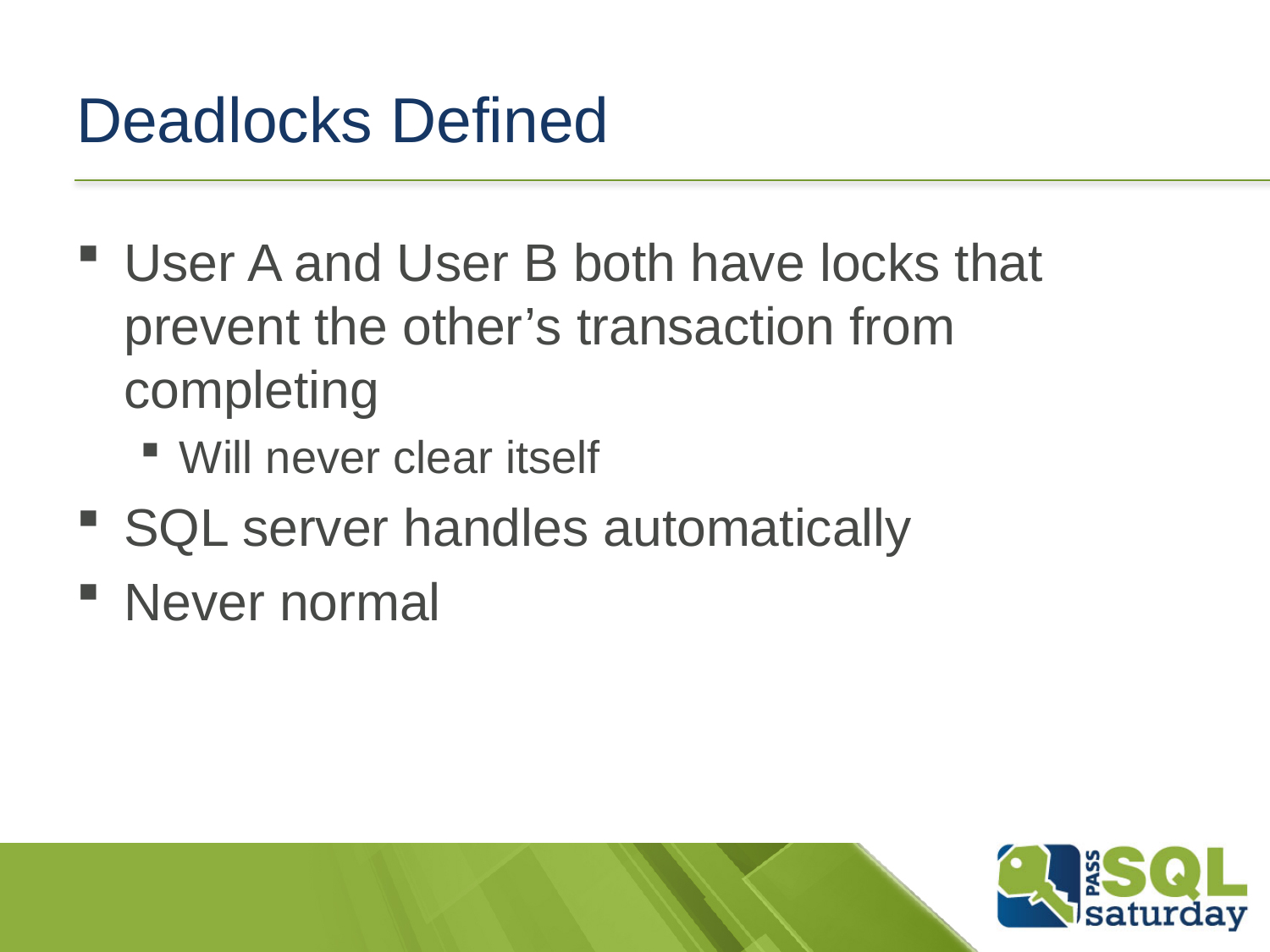

# Deadlocks Defined
User A and User B both have locks that prevent the other’s transaction from completing
Will never clear itself
SQL server handles automatically
Never normal